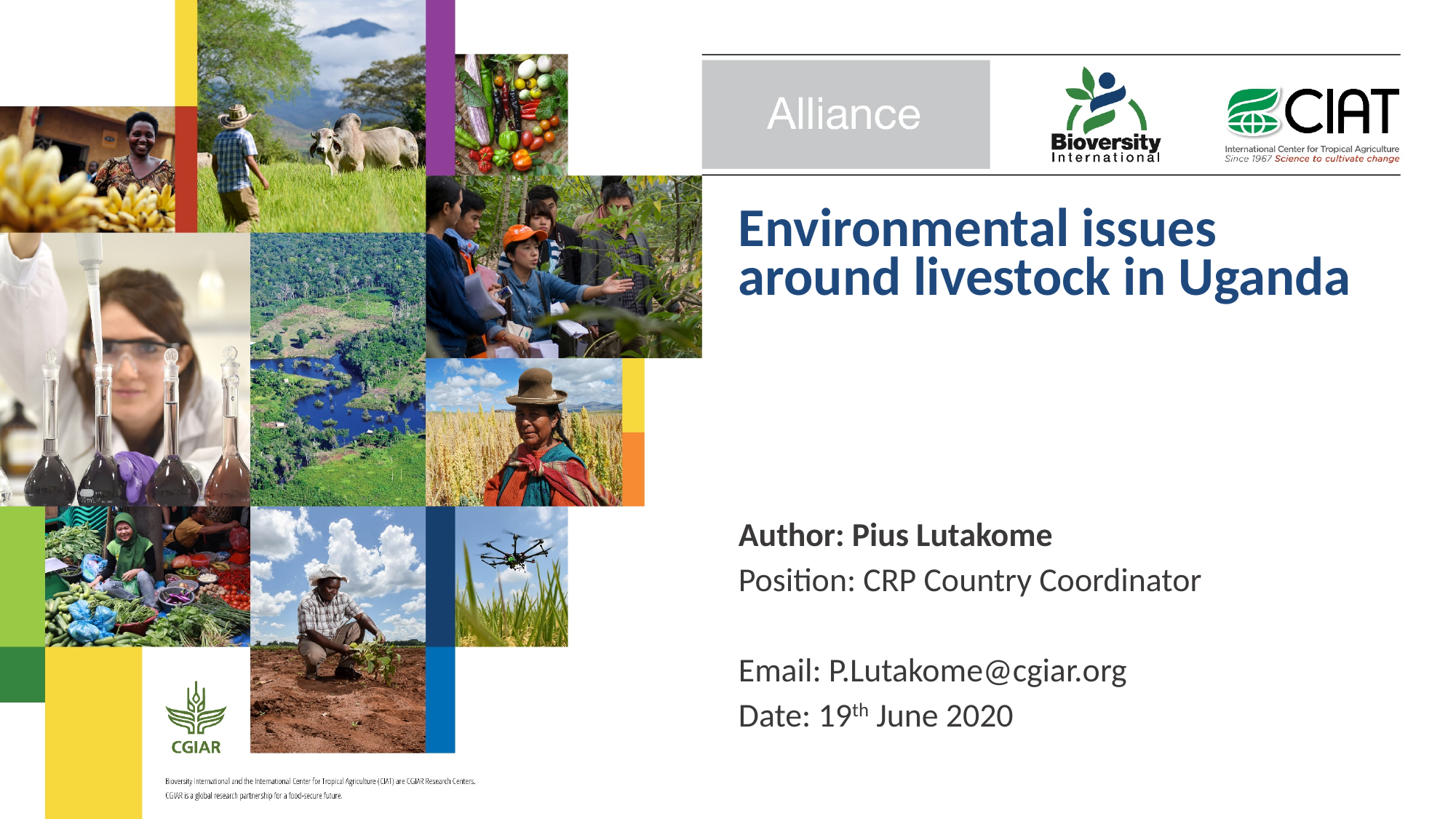

# Environmental issues around livestock in Uganda
Author: Pius Lutakome
Position: CRP Country Coordinator

Email: P.Lutakome@cgiar.org
Date: 19th June 2020